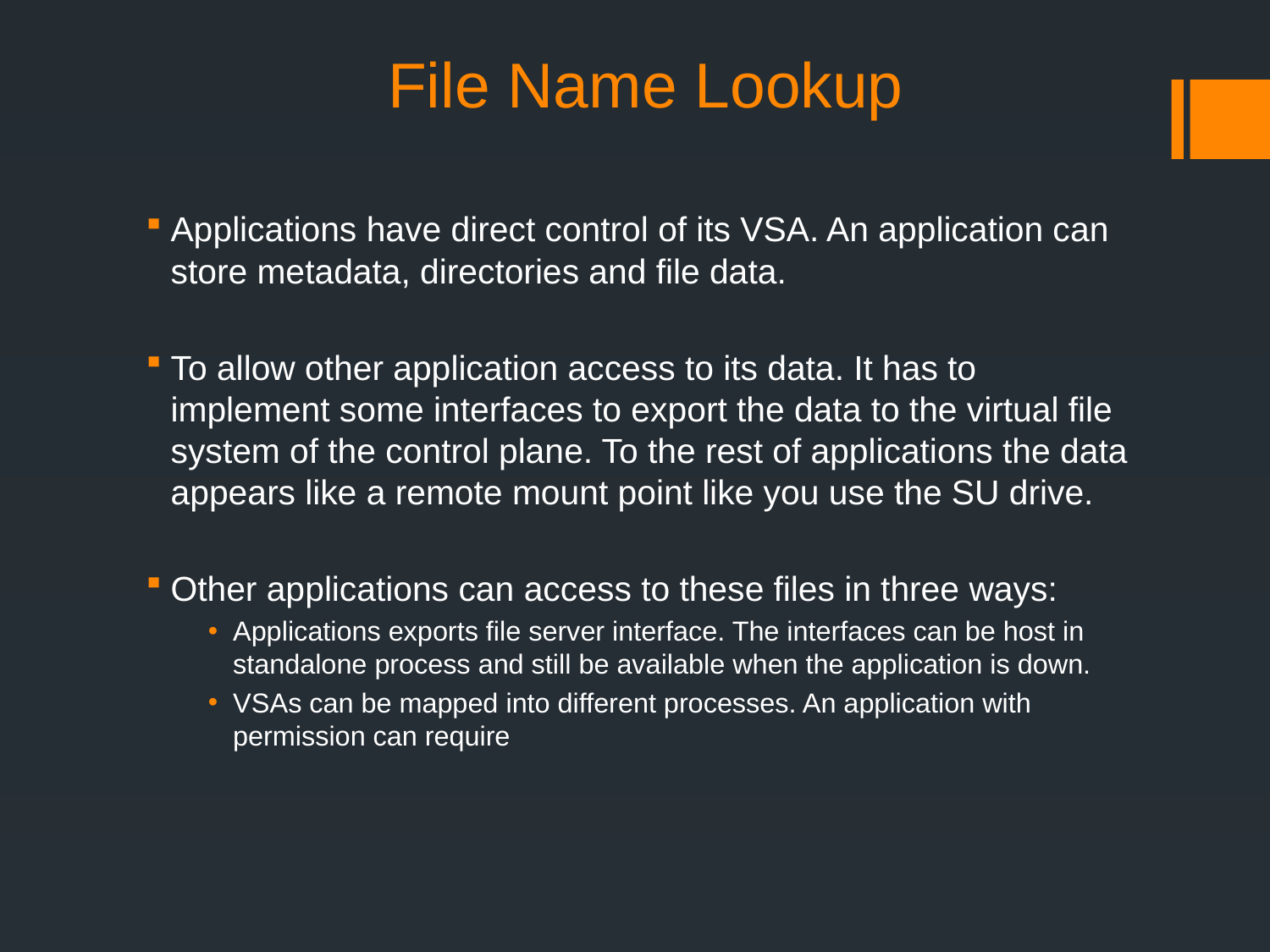

File Name Lookup
Applications have direct control of its VSA. An application can store metadata, directories and file data.

To allow other application access to its data. It has to implement some interfaces to export the data to the virtual file system of the control plane. To the rest of applications the data appears like a remote mount point like you use the SU drive.

Other applications can access to these files in three ways:
Applications exports file server interface. The interfaces can be host in standalone process and still be available when the application is down.
VSAs can be mapped into different processes. An application with permission can require